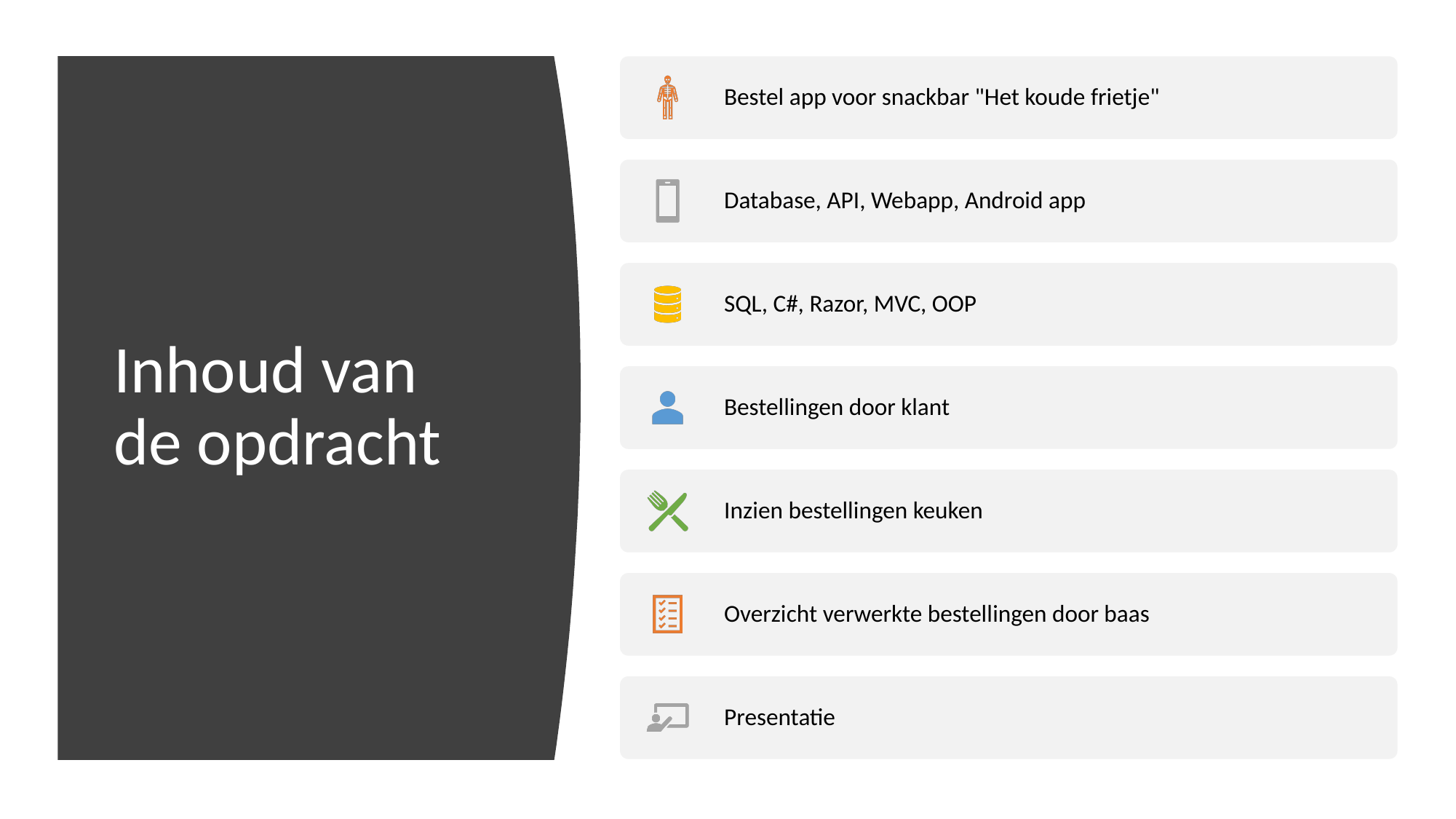

Bestel app voor snackbar "Het koude frietje"
Database, API, Webapp, Android app
SQL, C#, Razor, MVC, OOP
Bestellingen door klant
Inzien bestellingen keuken
Overzicht verwerkte bestellingen door baas
Presentatie

# Inhoud van de opdracht